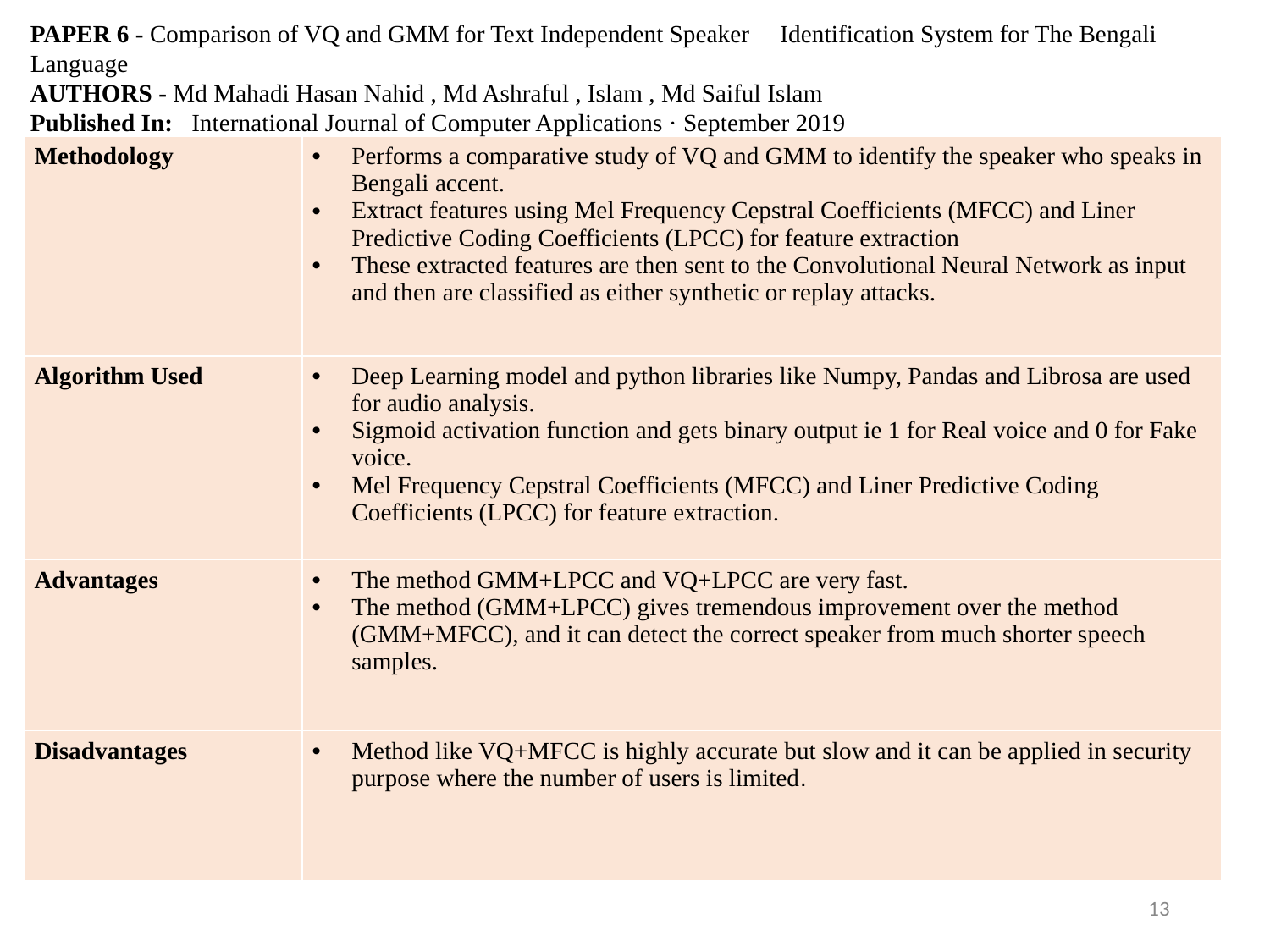

PAPER 6 - Comparison of VQ and GMM for Text Independent Speaker     Identification System for The Bengali Language
AUTHORS - Md Mahadi Hasan Nahid , Md Ashraful , Islam , Md Saiful Islam
Published In:   International Journal of Computer Applications · September 2019
| Methodology | Performs a comparative study of VQ and GMM to identify the speaker who speaks in Bengali accent. Extract features using Mel Frequency Cepstral Coefficients (MFCC) and Liner Predictive Coding Coefficients (LPCC) for feature extraction These extracted features are then sent to the Convolutional Neural Network as input and then are classified as either synthetic or replay attacks. |
| --- | --- |
| Algorithm Used | Deep Learning model and python libraries like Numpy, Pandas and Librosa are used for audio analysis. Sigmoid activation function and gets binary output ie 1 for Real voice and 0 for Fake voice. Mel Frequency Cepstral Coefficients (MFCC) and Liner Predictive Coding Coefficients (LPCC) for feature extraction. |
| Advantages | The method GMM+LPCC and VQ+LPCC are very fast. The method (GMM+LPCC) gives tremendous improvement over the method (GMM+MFCC), and it can detect the correct speaker from much shorter speech samples. |
| Disadvantages | Method like VQ+MFCC is highly accurate but slow and it can be applied in security purpose where the number of users is limited. |
13